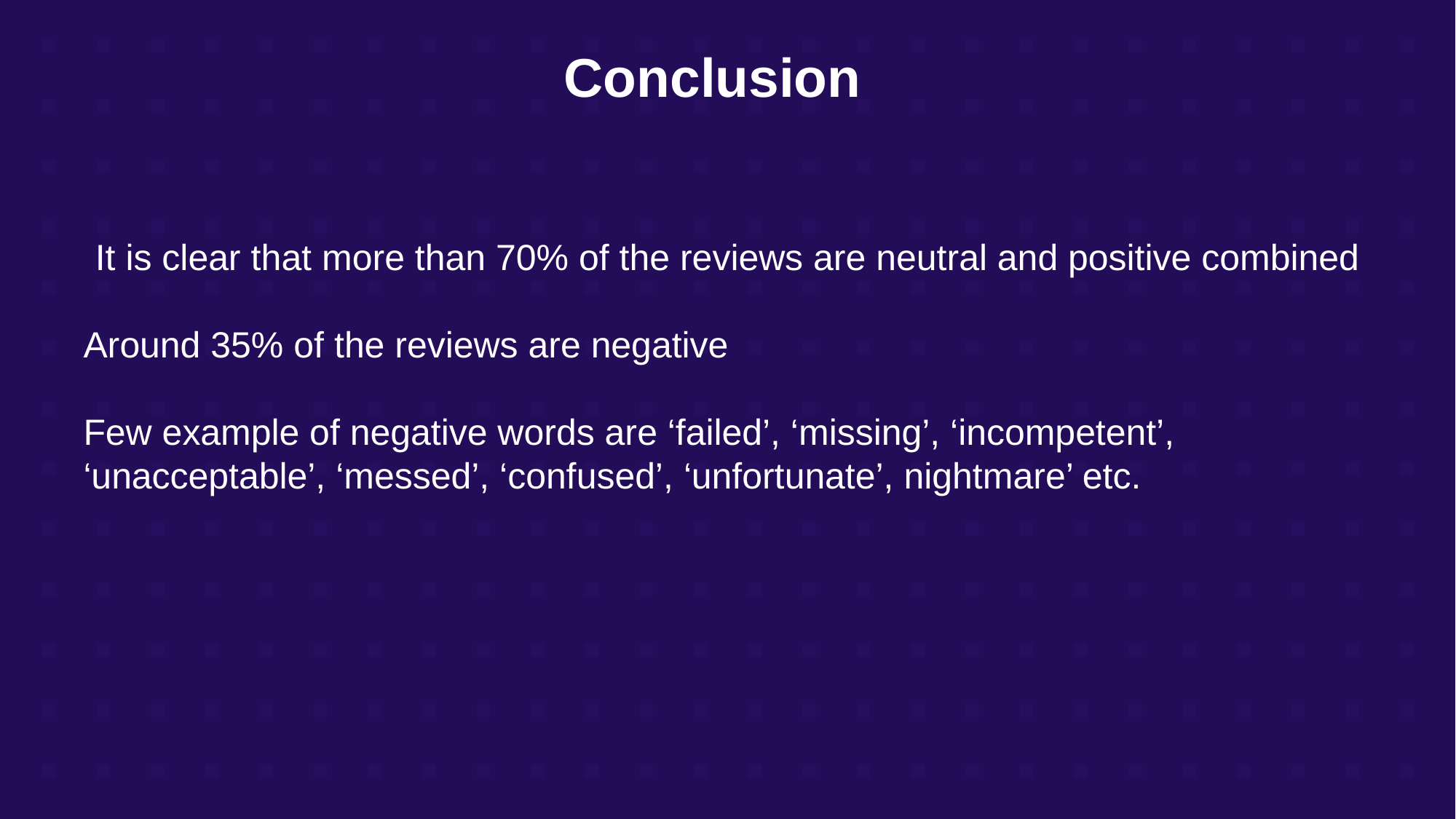

# Conclusion
It is clear that more than 70% of the reviews are neutral and positive combined

Around 35% of the reviews are negative

Few example of negative words are ‘failed’, ‘missing’, ‘incompetent’, ‘unacceptable’, ‘messed’, ‘confused’, ‘unfortunate’, nightmare’ etc.